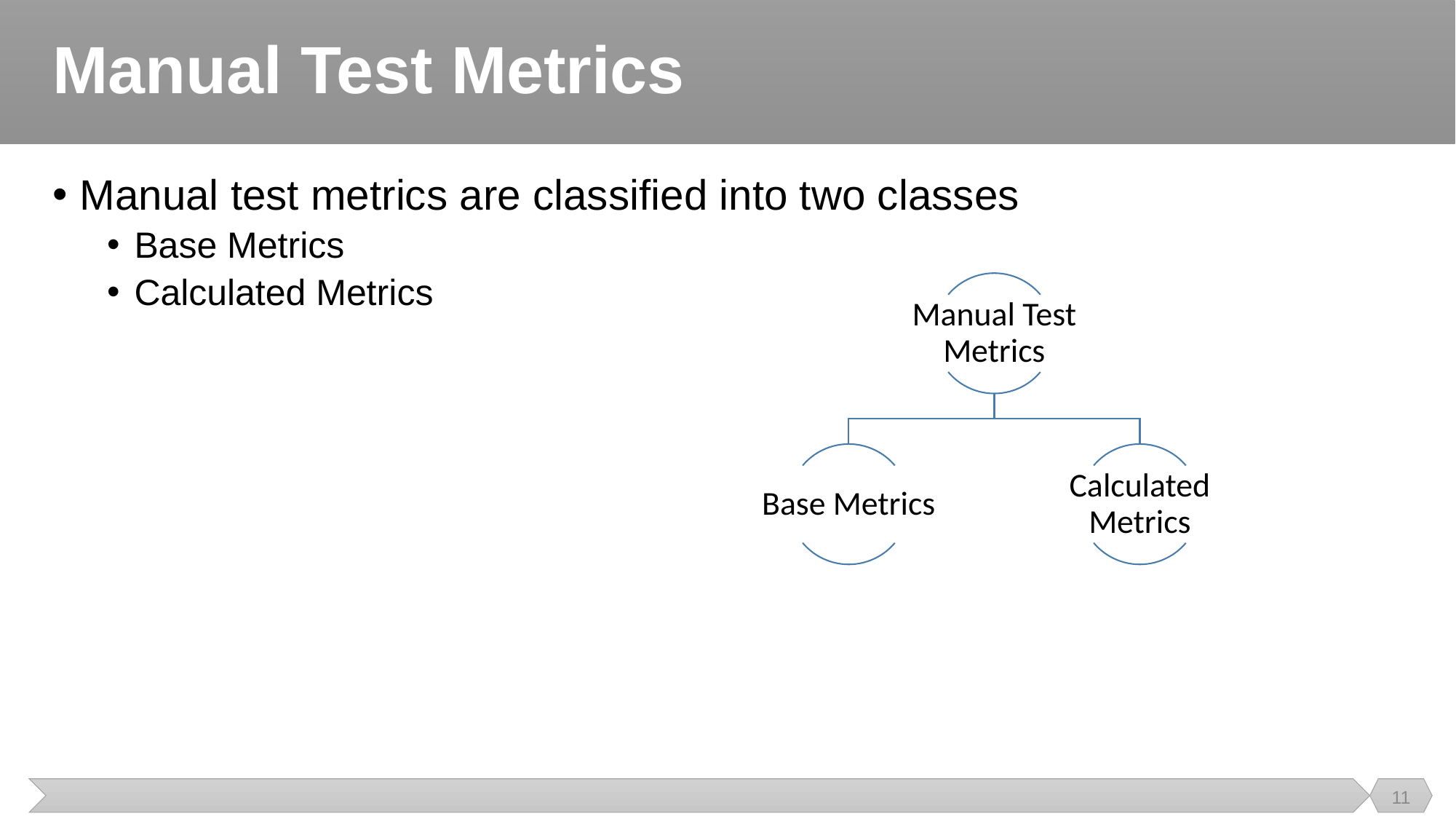

# Manual Test Metrics
Manual test metrics are classified into two classes
Base Metrics
Calculated Metrics
Manual Test Metrics
Base Metrics
Calculated Metrics
11